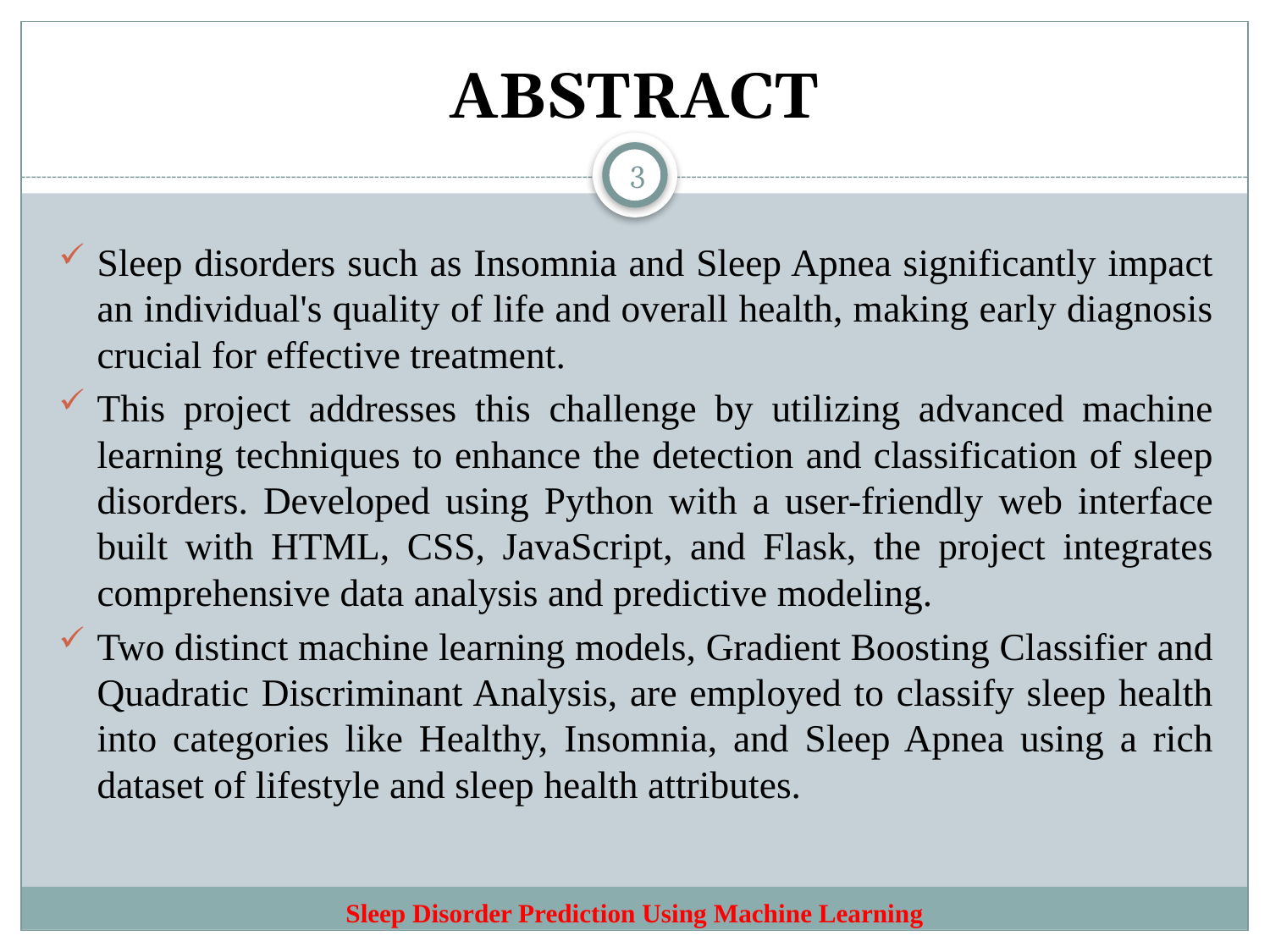

# ABSTRACT
3
Sleep disorders such as Insomnia and Sleep Apnea significantly impact an individual's quality of life and overall health, making early diagnosis crucial for effective treatment.
This project addresses this challenge by utilizing advanced machine learning techniques to enhance the detection and classification of sleep disorders. Developed using Python with a user-friendly web interface built with HTML, CSS, JavaScript, and Flask, the project integrates comprehensive data analysis and predictive modeling.
Two distinct machine learning models, Gradient Boosting Classifier and Quadratic Discriminant Analysis, are employed to classify sleep health into categories like Healthy, Insomnia, and Sleep Apnea using a rich dataset of lifestyle and sleep health attributes.
Sleep Disorder Prediction Using Machine Learning